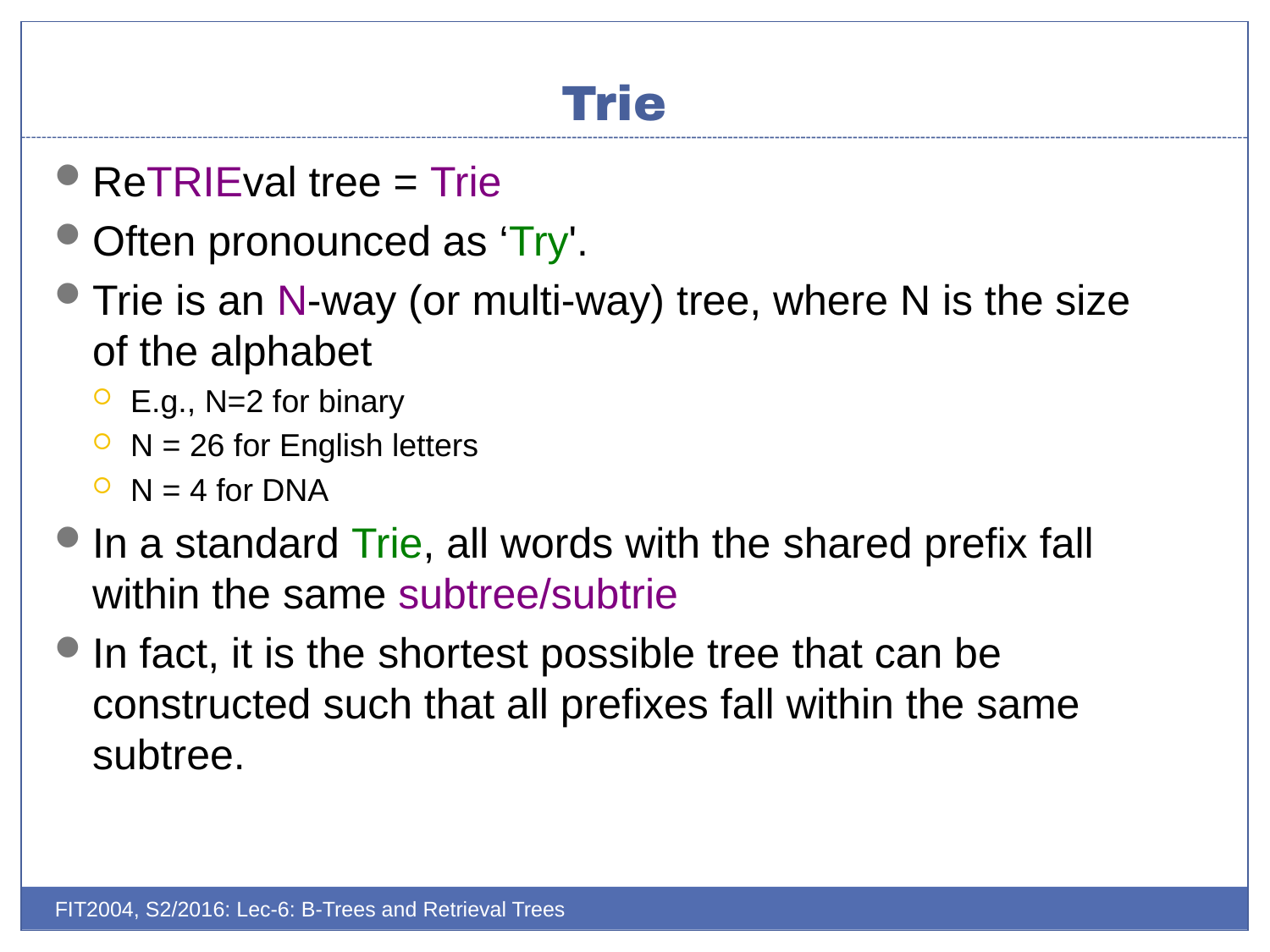

# Trie
ReTRIEval tree = Trie
Often pronounced as ‘Try'.
Trie is an N-way (or multi-way) tree, where N is the size of the alphabet
E.g., N=2 for binary
N = 26 for English letters
N = 4 for DNA
In a standard Trie, all words with the shared prefix fall within the same subtree/subtrie
In fact, it is the shortest possible tree that can be constructed such that all prefixes fall within the same subtree.
FIT2004, S2/2016: Lec-6: B-Trees and Retrieval Trees